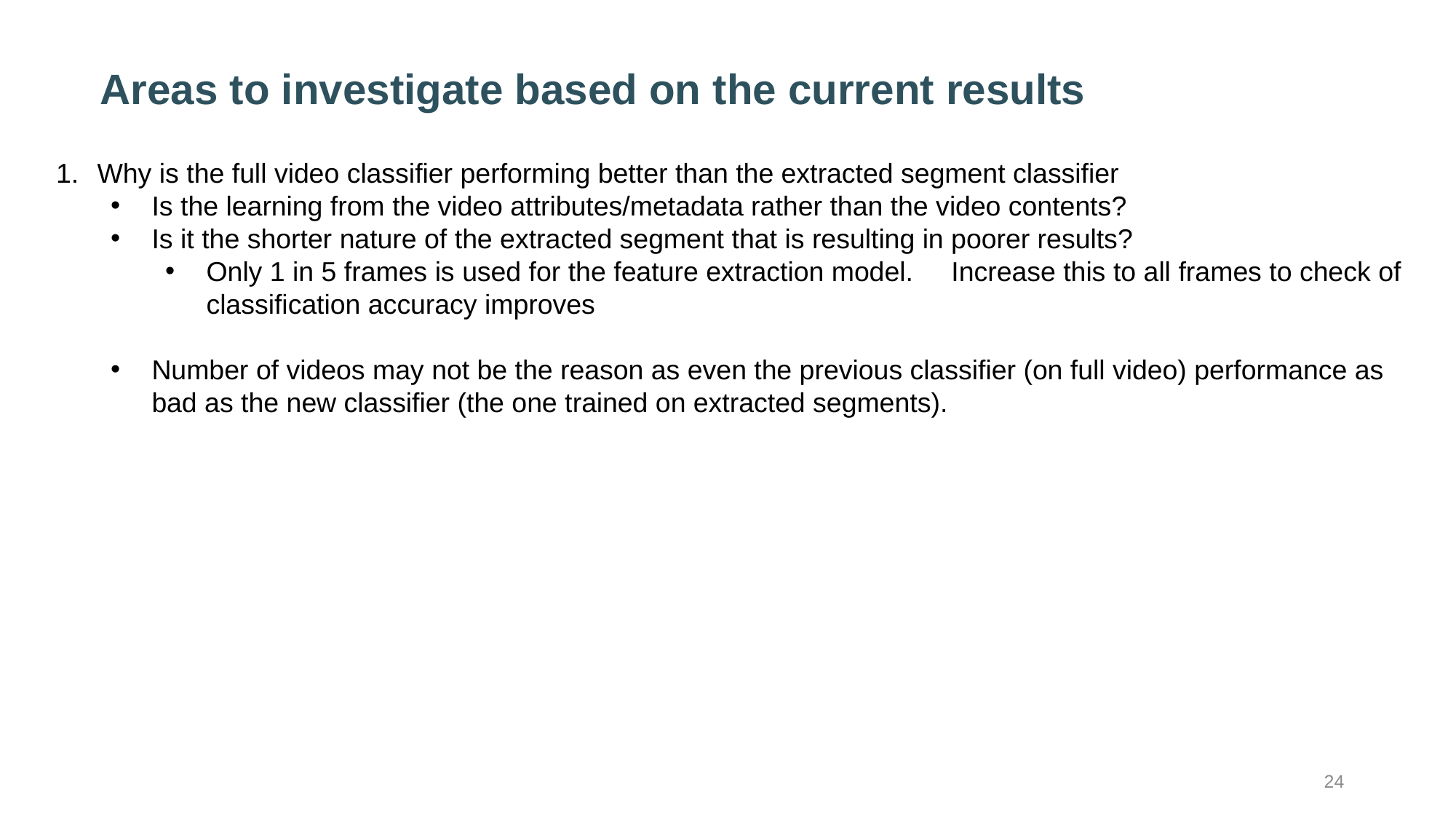

# Areas to investigate based on the current results
Why is the full video classifier performing better than the extracted segment classifier
Is the learning from the video attributes/metadata rather than the video contents?
Is it the shorter nature of the extracted segment that is resulting in poorer results?
Only 1 in 5 frames is used for the feature extraction model.     Increase this to all frames to check of classification accuracy improves

Number of videos may not be the reason as even the previous classifier (on full video) performance as bad as the new classifier (the one trained on extracted segments).

24